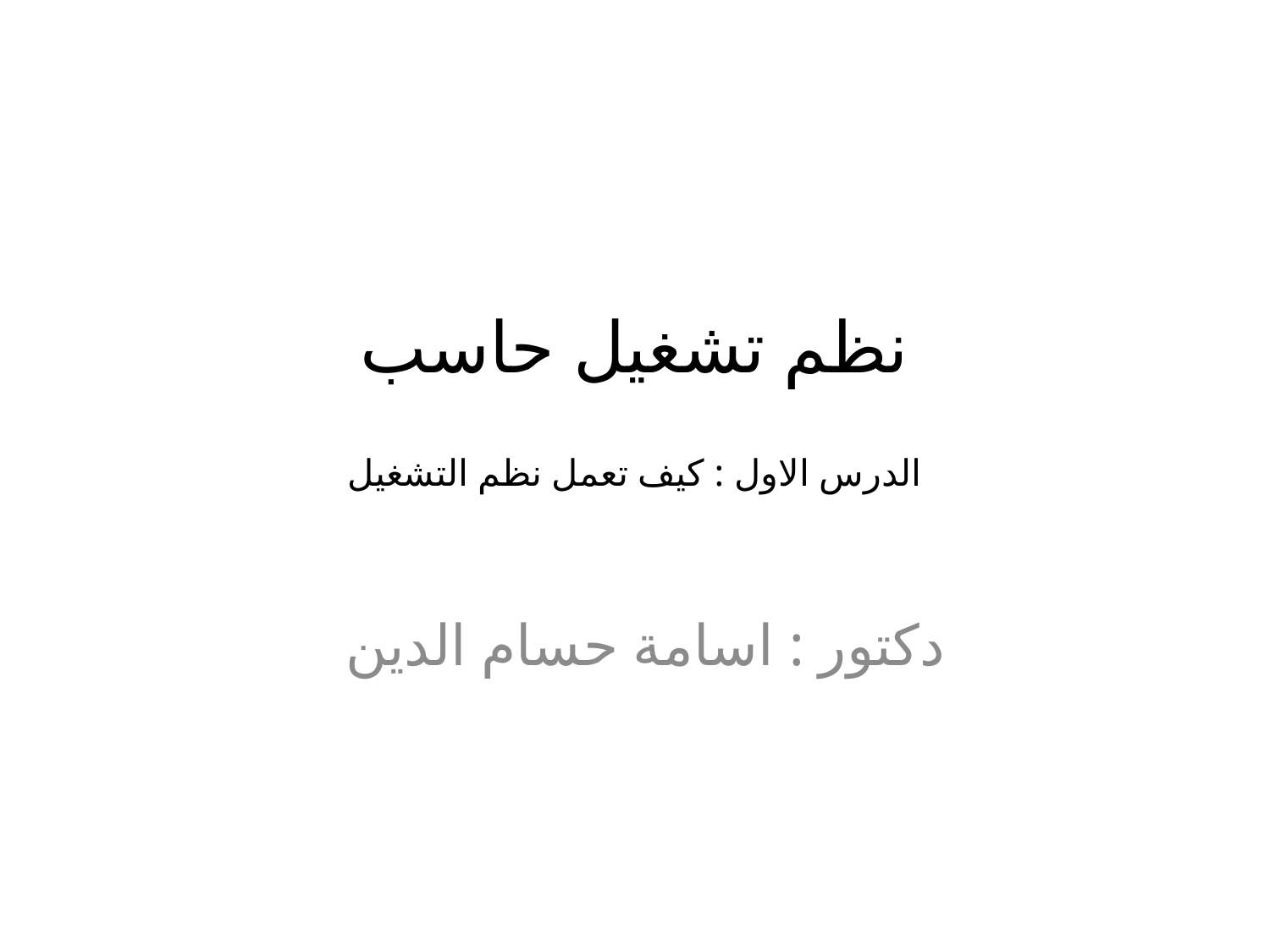

# نظم تشغيل حاسب الدرس الاول : كيف تعمل نظم التشغيل
دكتور : اسامة حسام الدين